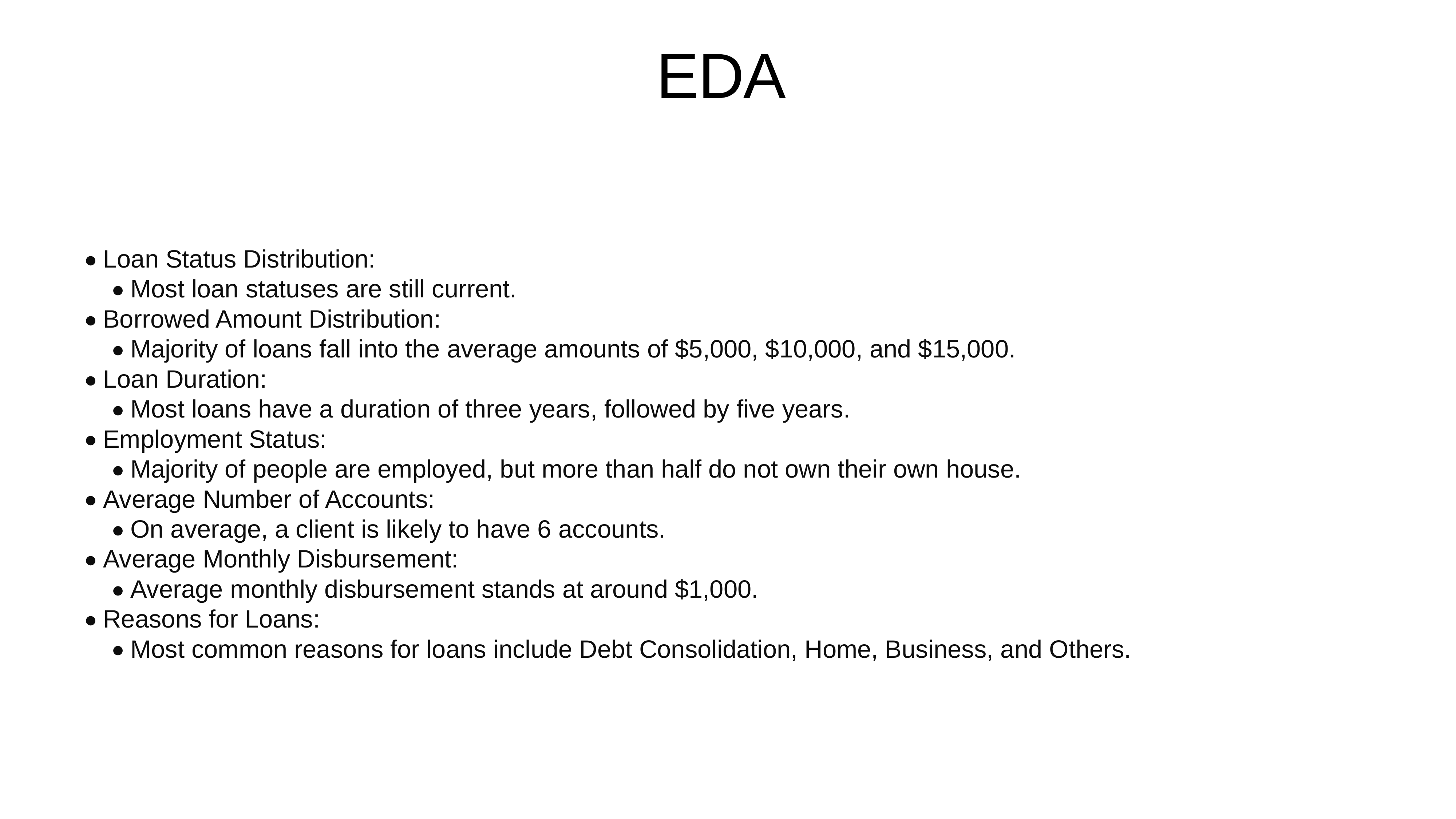

# EDA
Loan Status Distribution:
Most loan statuses are still current.
Borrowed Amount Distribution:
Majority of loans fall into the average amounts of $5,000, $10,000, and $15,000.
Loan Duration:
Most loans have a duration of three years, followed by five years.
Employment Status:
Majority of people are employed, but more than half do not own their own house.
Average Number of Accounts:
On average, a client is likely to have 6 accounts.
Average Monthly Disbursement:
Average monthly disbursement stands at around $1,000.
Reasons for Loans:
Most common reasons for loans include Debt Consolidation, Home, Business, and Others.